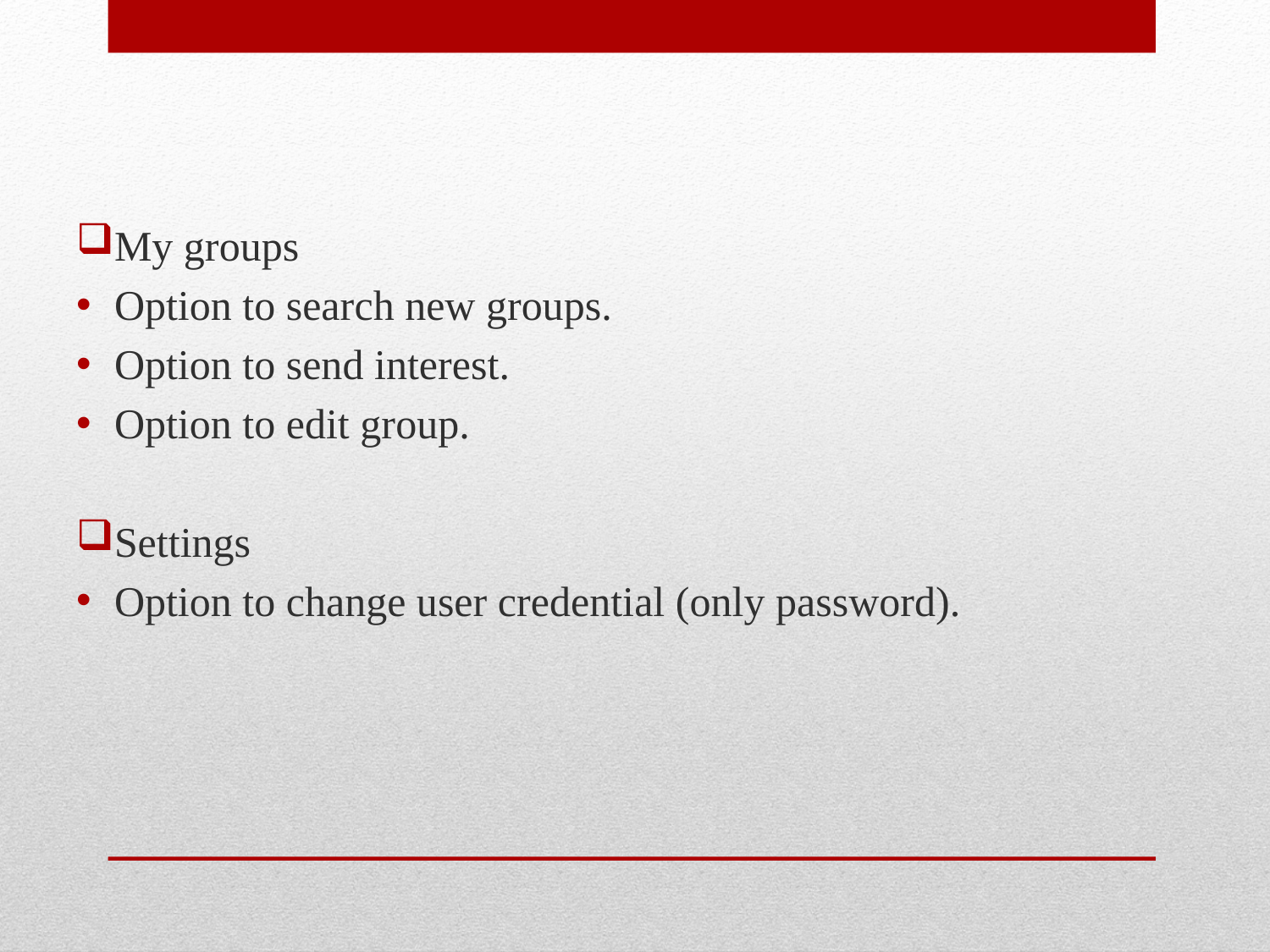

My groups
Option to search new groups.
Option to send interest.
Option to edit group.

Settings
Option to change user credential (only password).